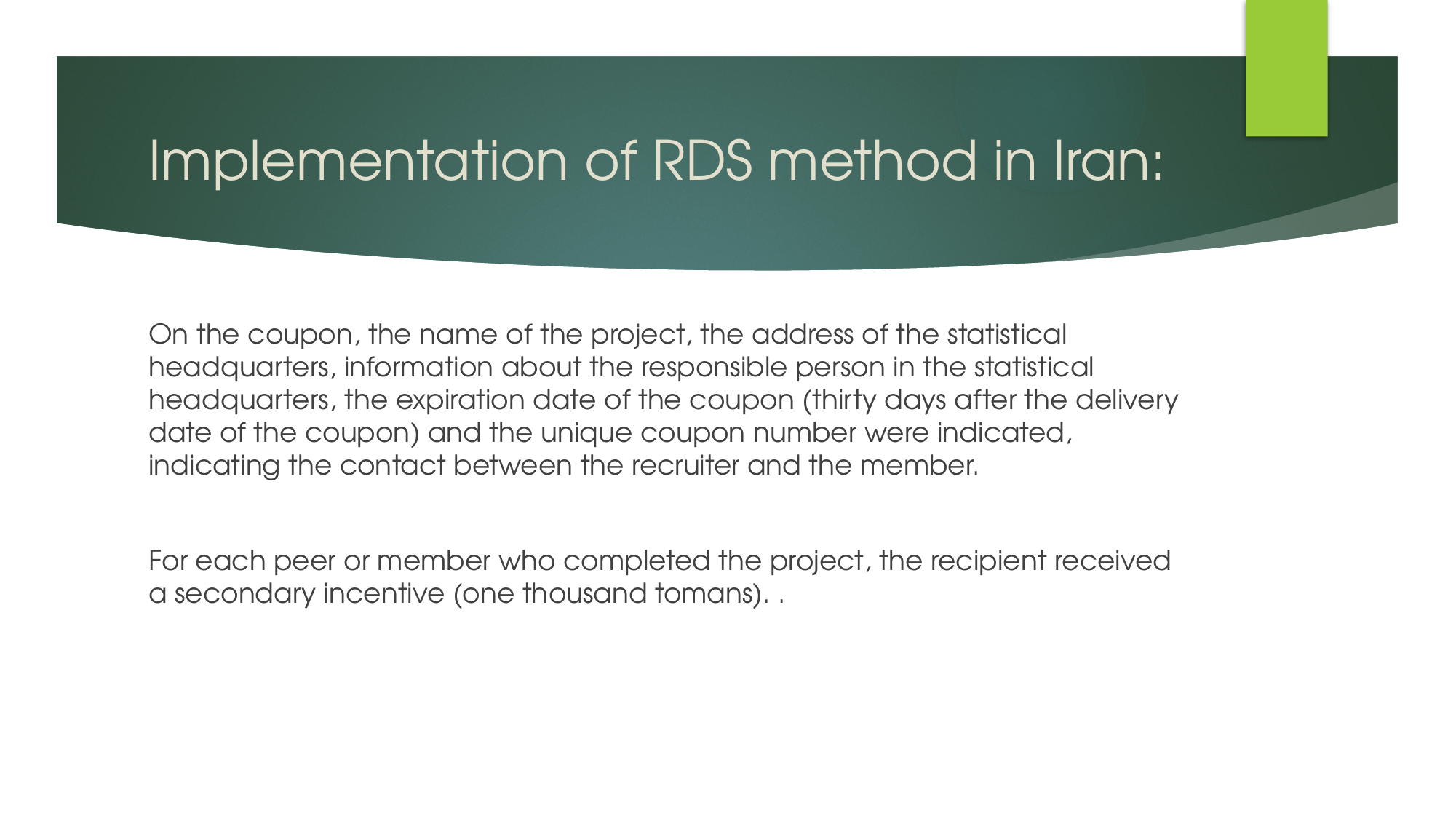

# Implementation of RDS method in Iran:
On the coupon, the name of the project, the address of the statistical headquarters, information about the responsible person in the statistical headquarters, the expiration date of the coupon (thirty days after the delivery date of the coupon) and the unique coupon number were indicated, indicating the contact between the recruiter and the member.

For each peer or member who completed the project, the recipient received a secondary incentive (one thousand tomans). .